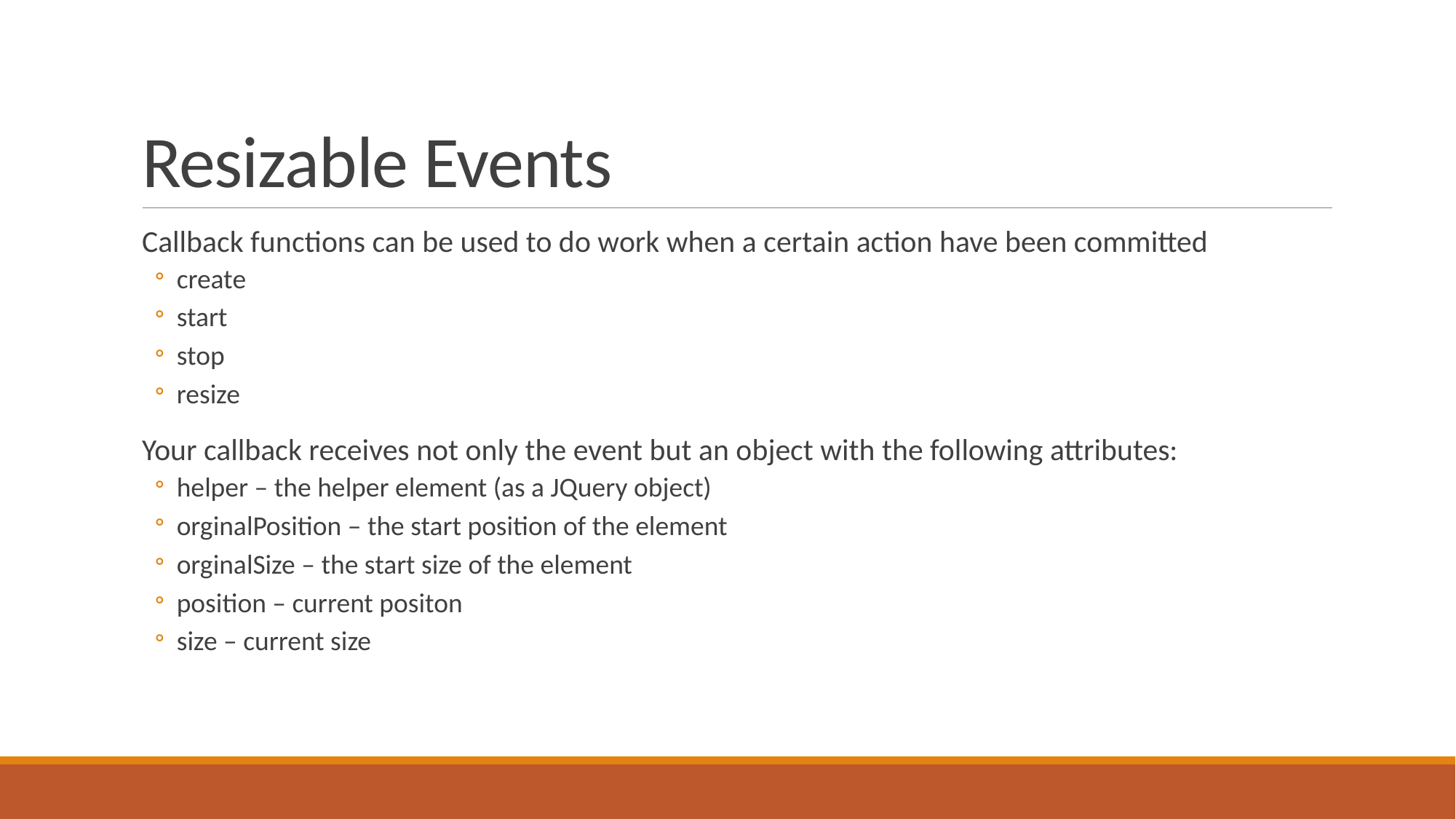

# Resizable Events
Callback functions can be used to do work when a certain action have been committed
create
start
stop
resize
Your callback receives not only the event but an object with the following attributes:
helper – the helper element (as a JQuery object)
orginalPosition – the start position of the element
orginalSize – the start size of the element
position – current positon
size – current size